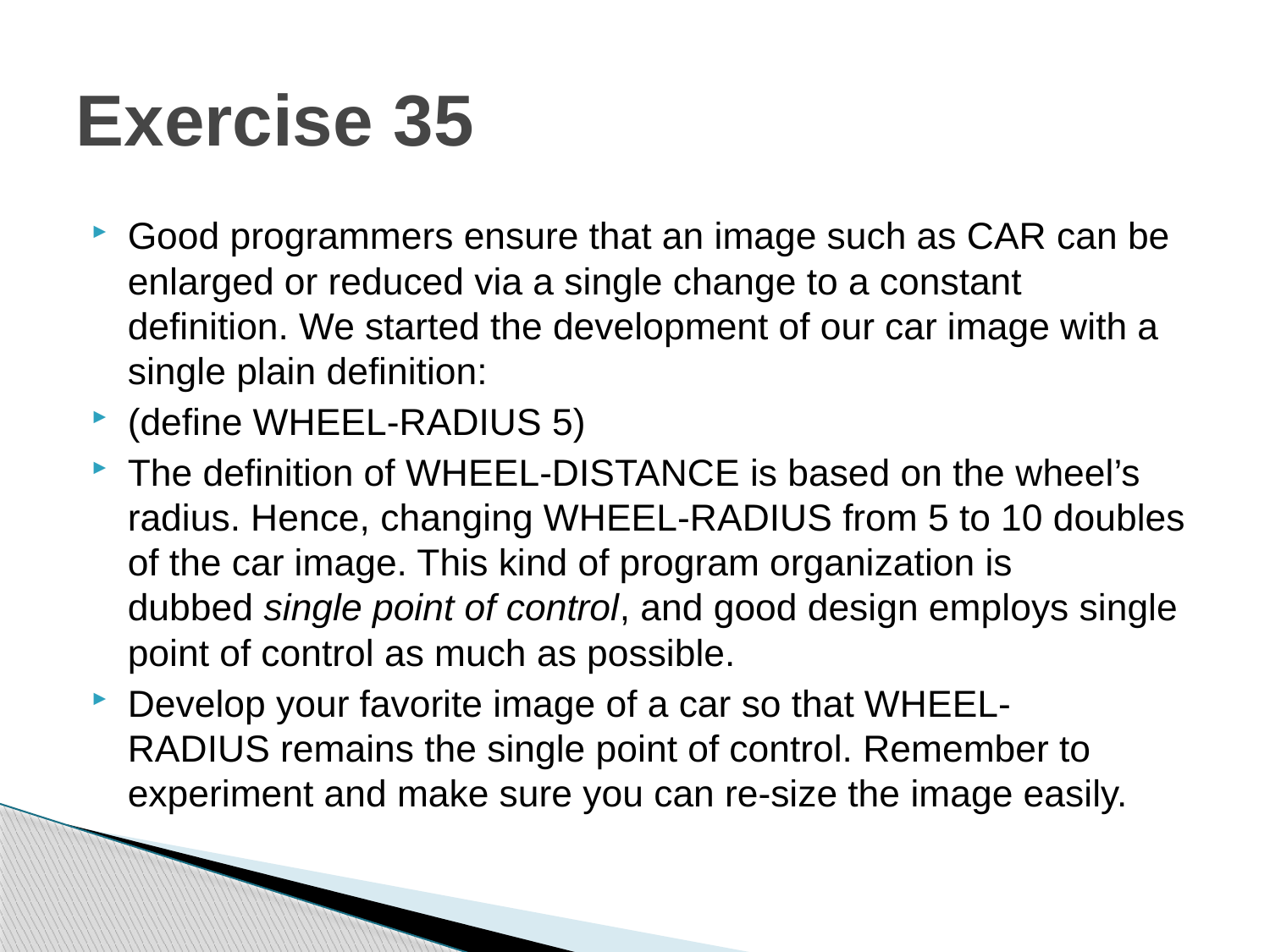

# Exercise 35
Good programmers ensure that an image such as CAR can be enlarged or reduced via a single change to a constant definition. We started the development of our car image with a single plain definition:
(define WHEEL-RADIUS 5)
The definition of WHEEL-DISTANCE is based on the wheel’s radius. Hence, changing WHEEL-RADIUS from 5 to 10 doubles of the car image. This kind of program organization is dubbed single point of control, and good design employs single point of control as much as possible.
Develop your favorite image of a car so that WHEEL-RADIUS remains the single point of control. Remember to experiment and make sure you can re-size the image easily.